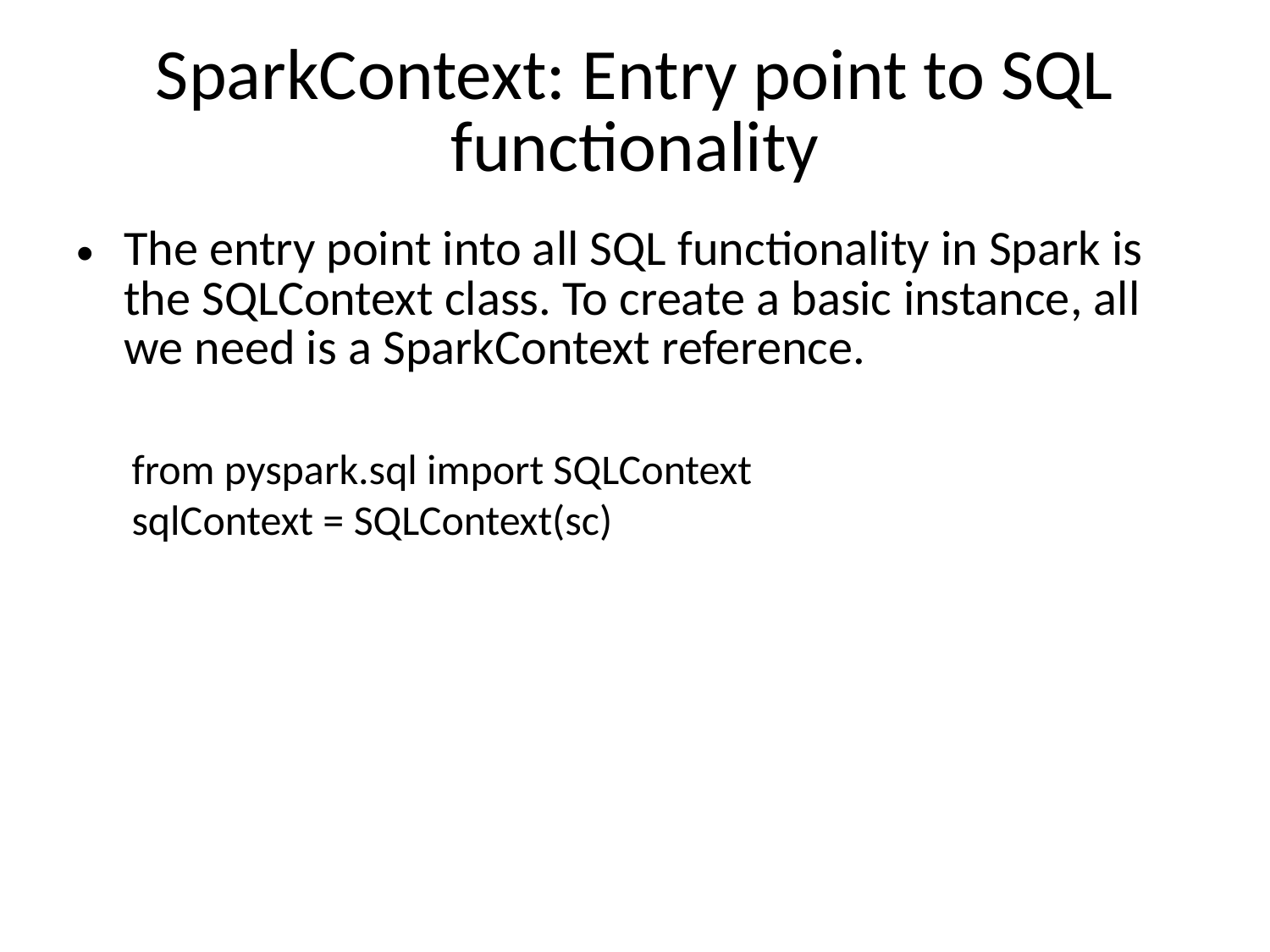

# SparkContext: Entry point to SQL functionality
The entry point into all SQL functionality in Spark is the SQLContext class. To create a basic instance, all we need is a SparkContext reference.

from pyspark.sql import SQLContext
sqlContext = SQLContext(sc)